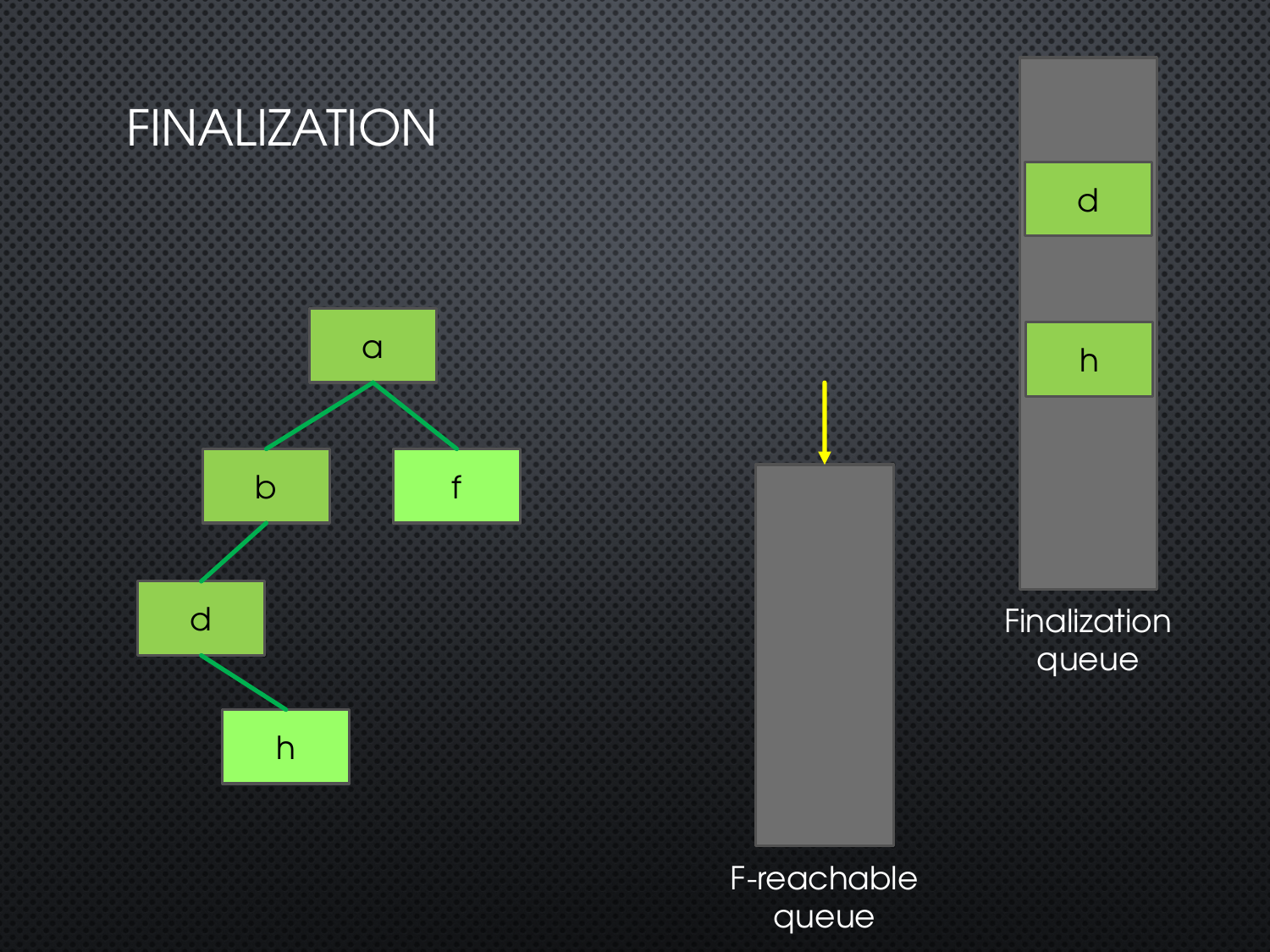

# Finalization
d
a
h
b
f

d
Finalization queue
h
F-reachable queue